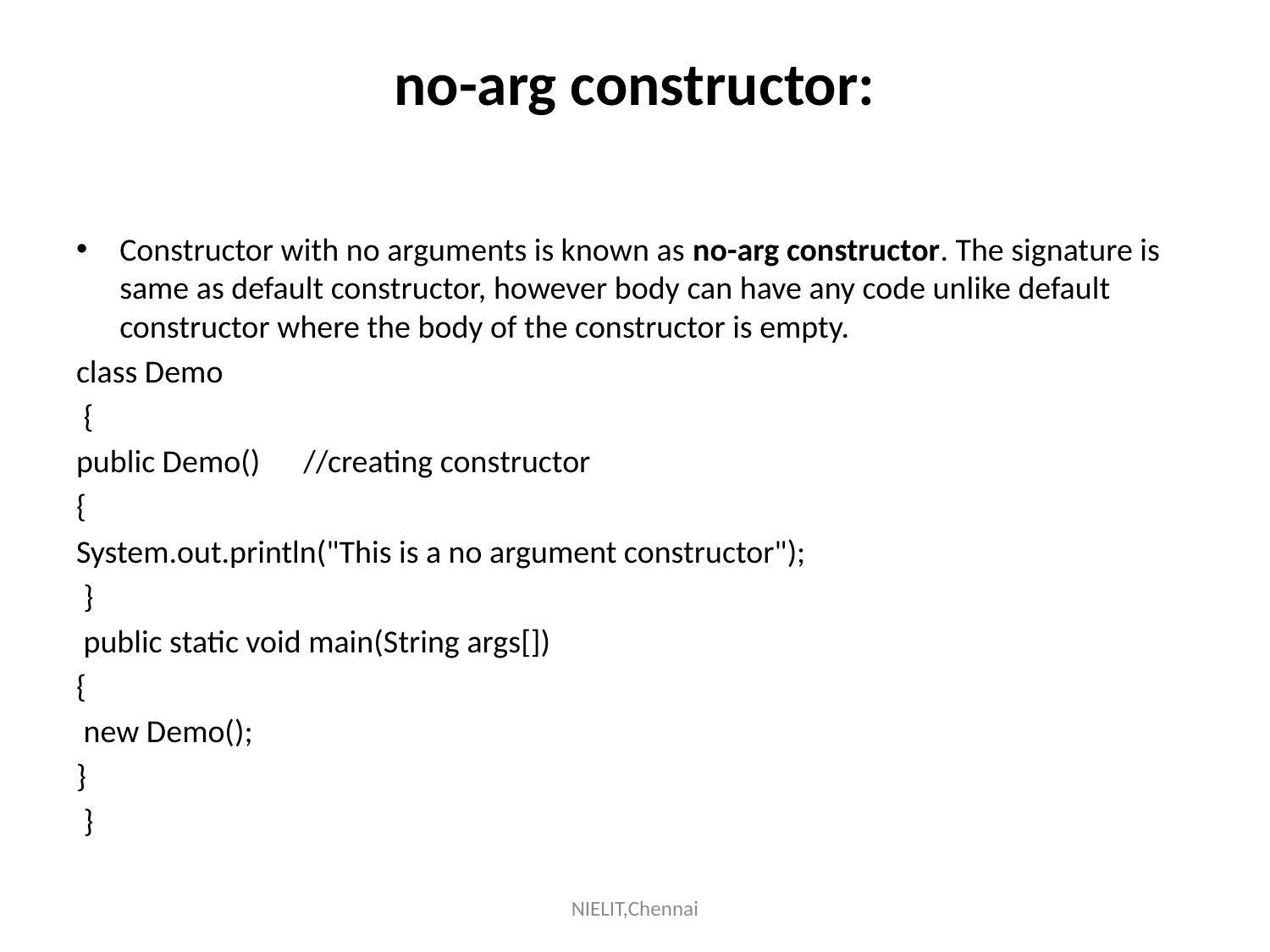

# no-arg constructor:
Constructor with no arguments is known as no-arg constructor. The signature is same as default constructor, however body can have any code unlike default constructor where the body of the constructor is empty.
class Demo
 {
public Demo()      //creating constructor
{
System.out.println("This is a no argument constructor");
 }
 public static void main(String args[])
{
 new Demo();
}
 }
NIELIT,Chennai